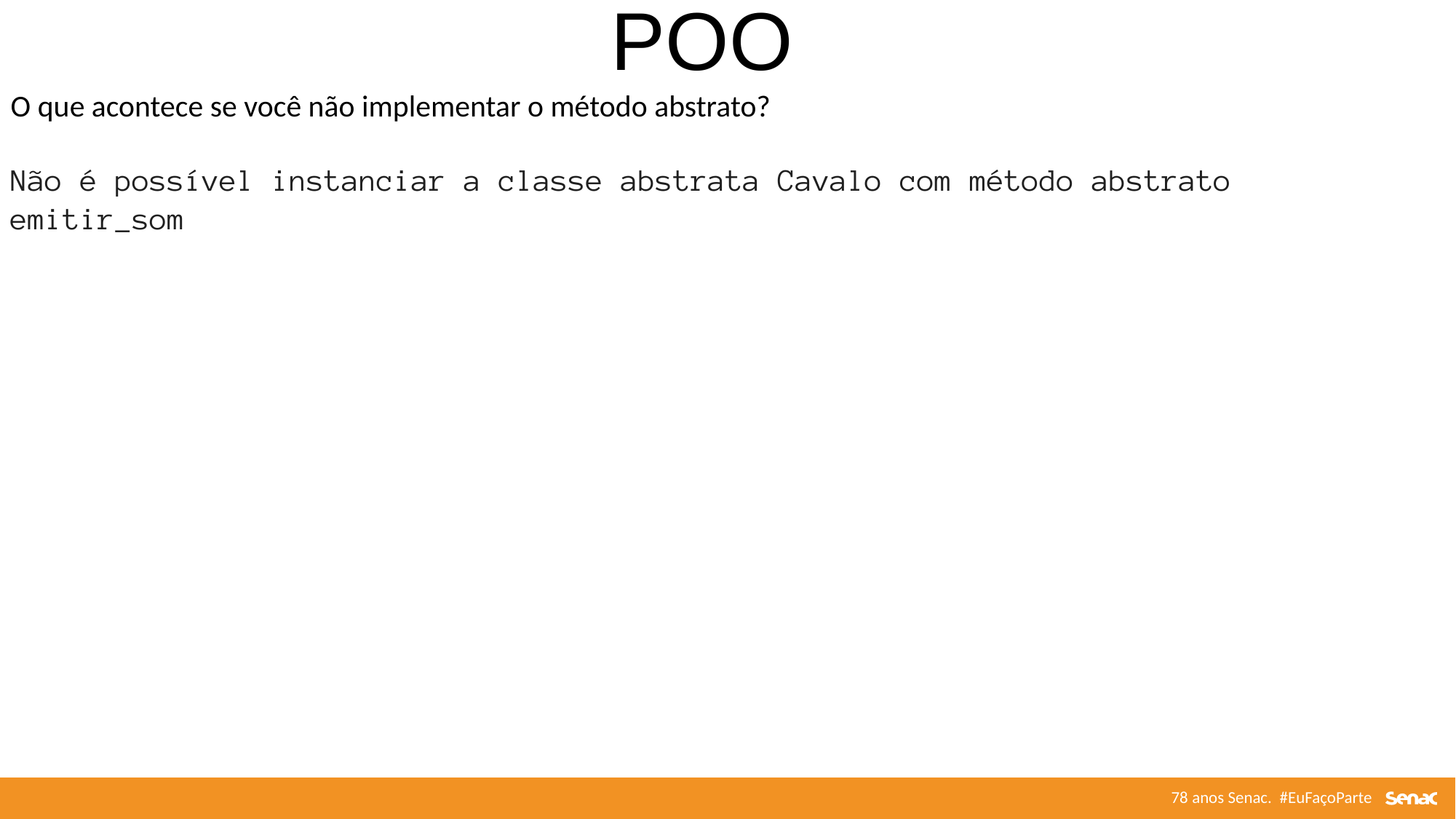

POO
O que acontece se você não implementar o método abstrato?

Não é possível instanciar a classe abstrata Cavalo com método abstrato emitir_som